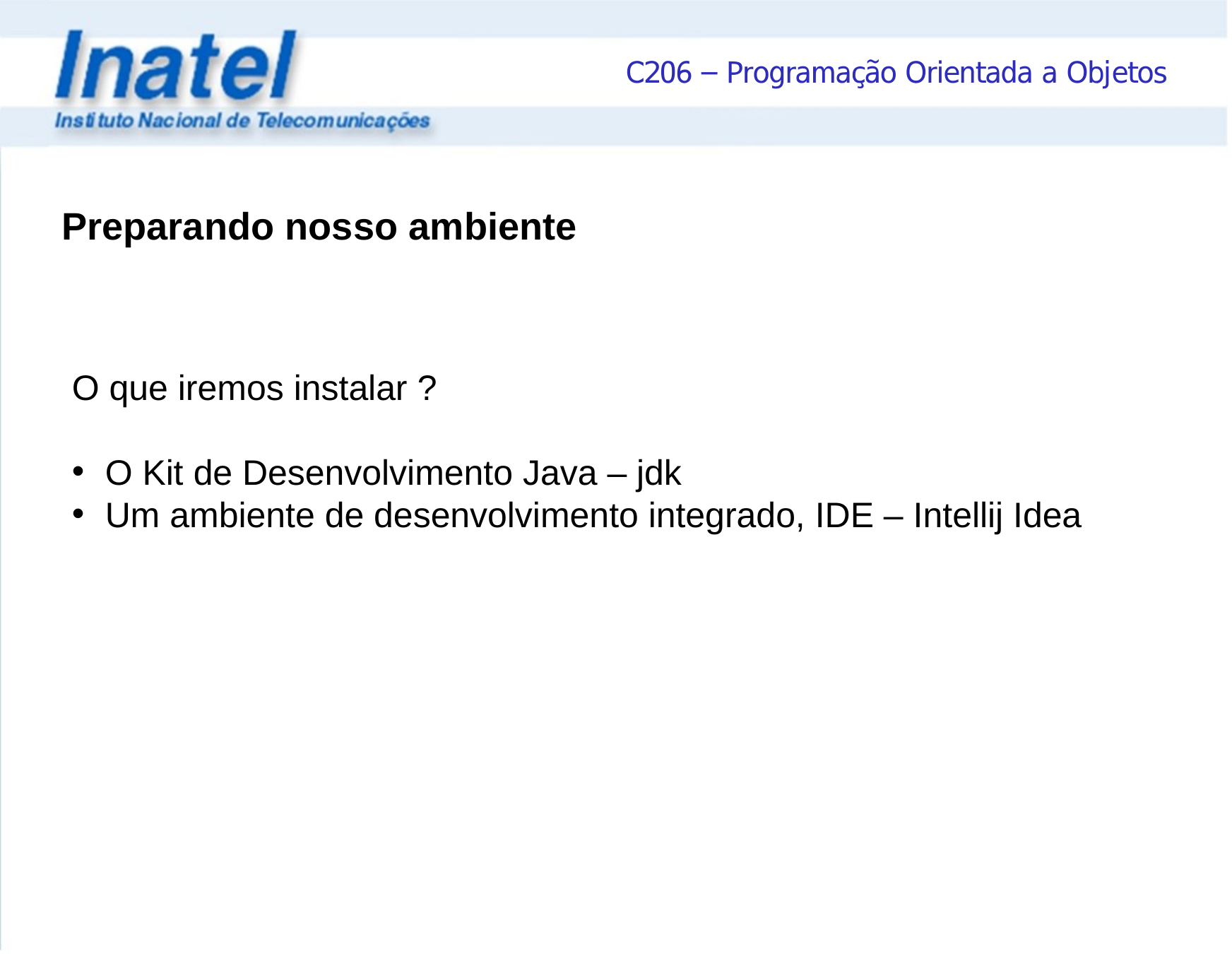

Preparando nosso ambiente
O que iremos instalar ?

O Kit de Desenvolvimento Java – jdk
Um ambiente de desenvolvimento integrado, IDE – Intellij Idea